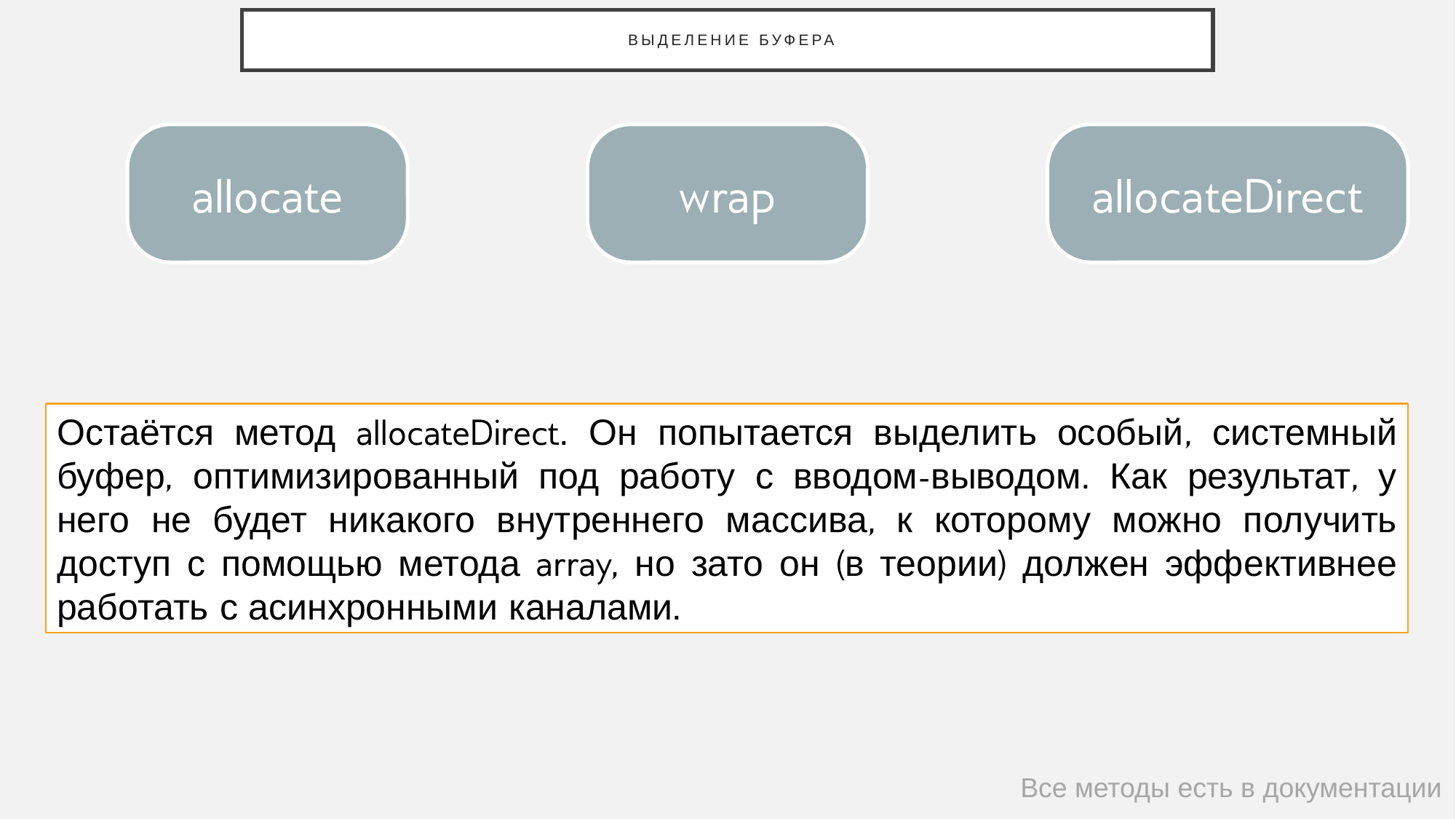

# выделение буфера
allocate
wrap
allocateDirect
Остаётся метод allocateDirect. Он попытается выделить особый, системный буфер, оптимизированный под работу с вводом-выводом. Как результат, у него не будет никакого внутреннего массива, к которому можно получить доступ с помощью метода array, но зато он (в теории) должен эффективнее работать с асинхронными каналами.
Все методы есть в документации